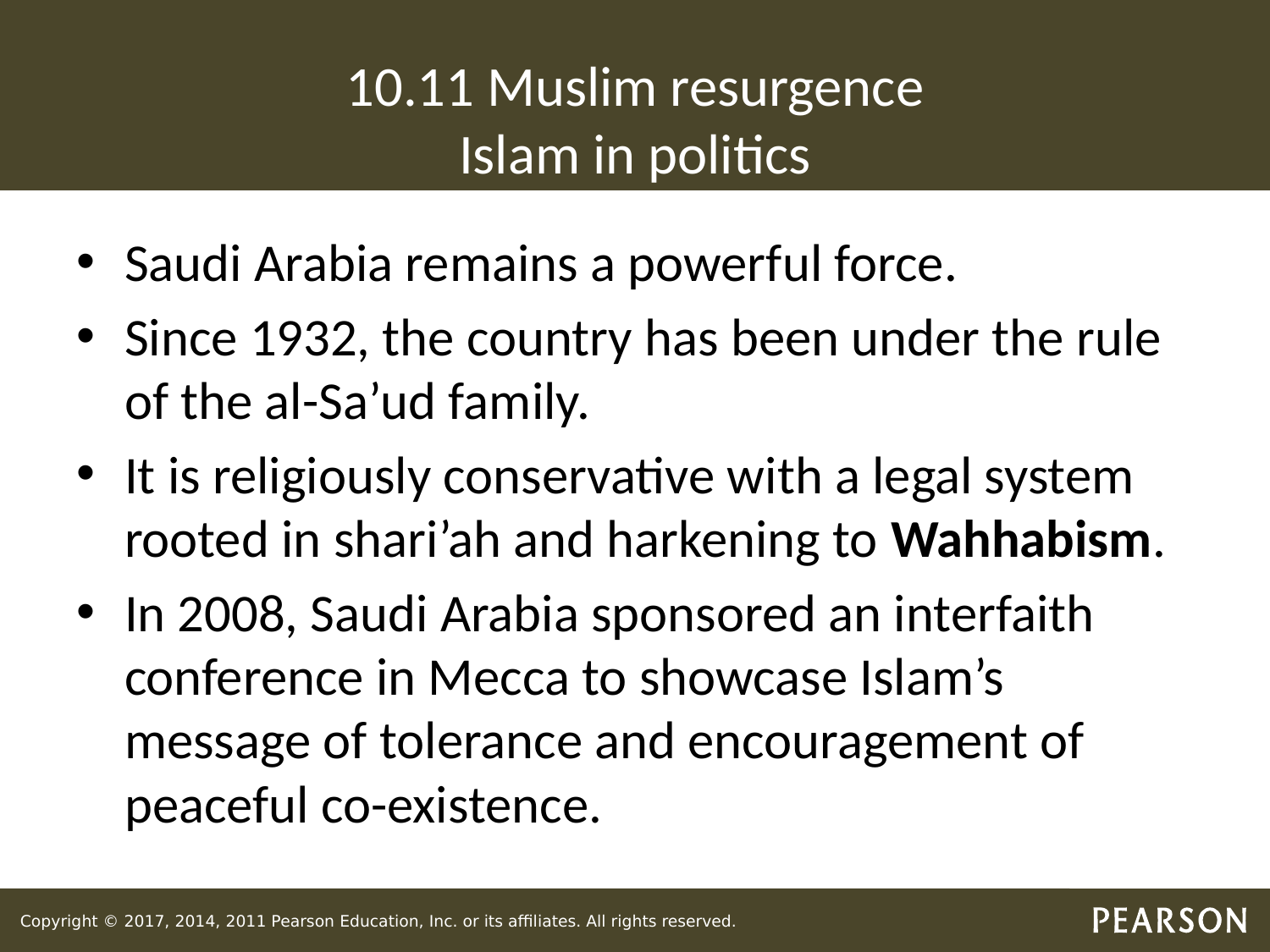

# 10.11 Muslim resurgence Islam in politics
Saudi Arabia remains a powerful force.
Since 1932, the country has been under the rule of the al-Sa’ud family.
It is religiously conservative with a legal system rooted in shari’ah and harkening to Wahhabism.
In 2008, Saudi Arabia sponsored an interfaith conference in Mecca to showcase Islam’s message of tolerance and encouragement of peaceful co-existence.